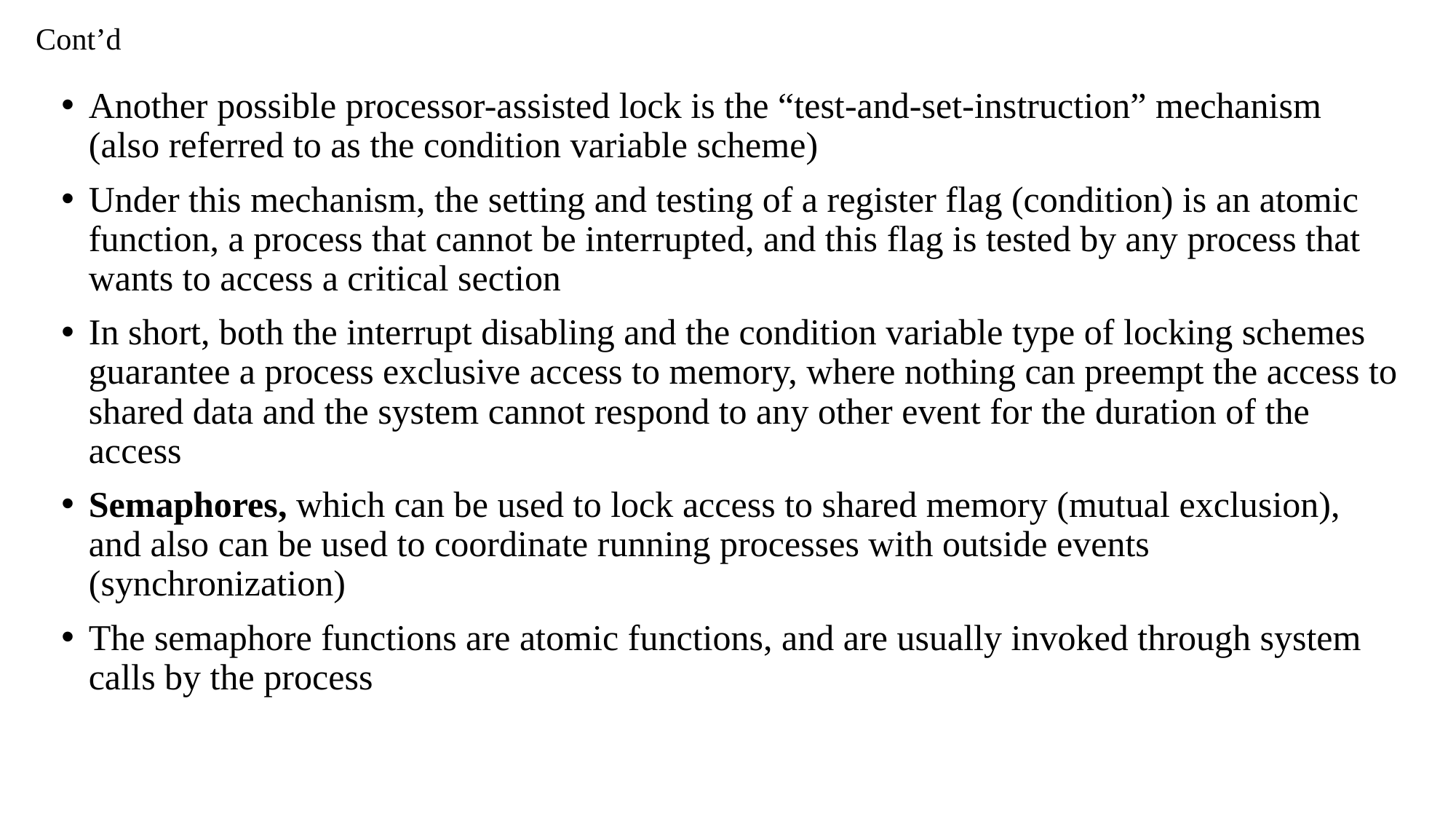

# Cont’d
Another possible processor-assisted lock is the “test-and-set-instruction” mechanism (also referred to as the condition variable scheme)
Under this mechanism, the setting and testing of a register flag (condition) is an atomic function, a process that cannot be interrupted, and this flag is tested by any process that wants to access a critical section
In short, both the interrupt disabling and the condition variable type of locking schemes guarantee a process exclusive access to memory, where nothing can preempt the access to shared data and the system cannot respond to any other event for the duration of the access
Semaphores, which can be used to lock access to shared memory (mutual exclusion), and also can be used to coordinate running processes with outside events (synchronization)
The semaphore functions are atomic functions, and are usually invoked through system calls by the process